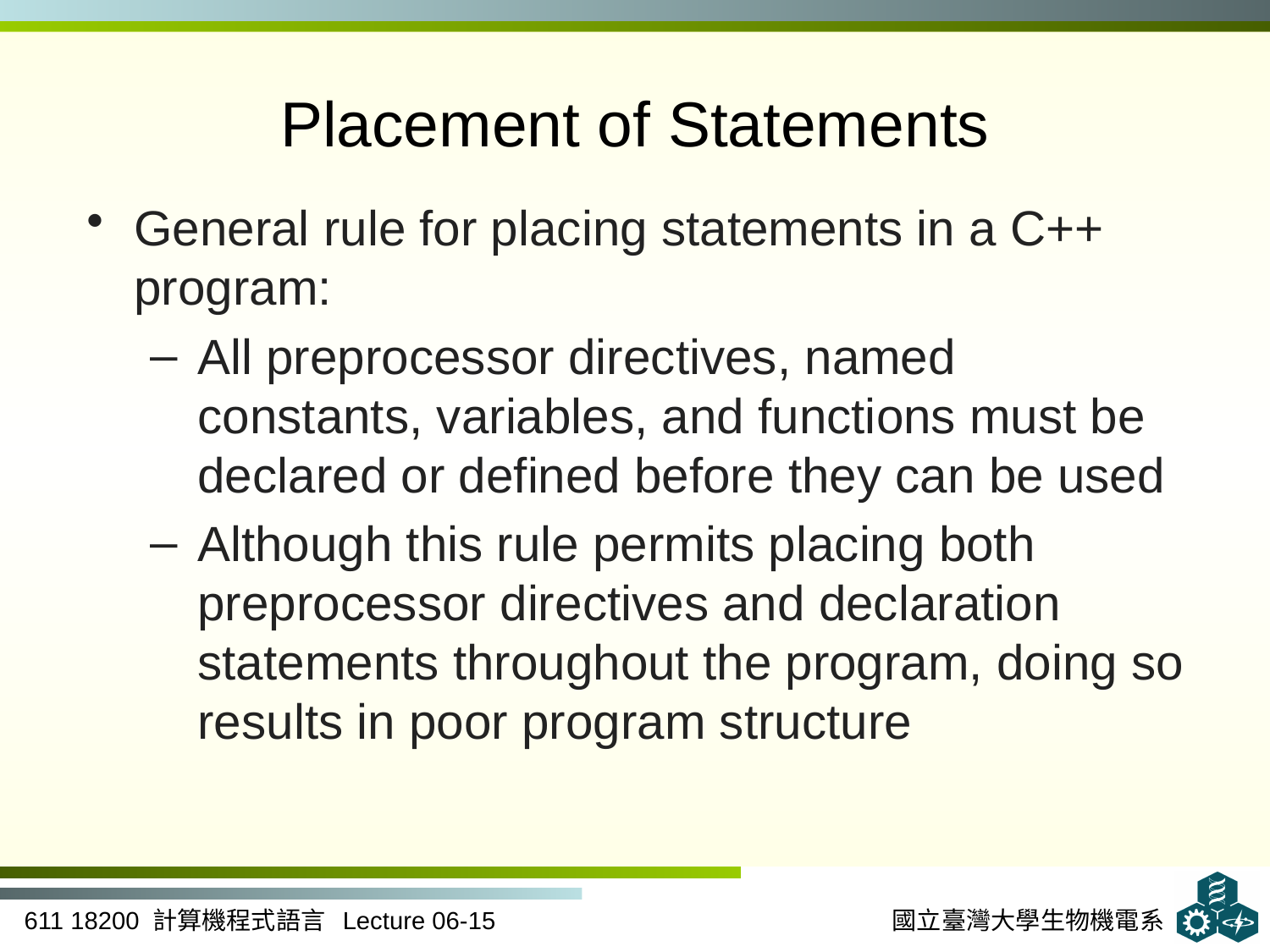

# Placement of Statements
General rule for placing statements in a C++ program:
All preprocessor directives, named constants, variables, and functions must be declared or defined before they can be used
Although this rule permits placing both preprocessor directives and declaration statements throughout the program, doing so results in poor program structure